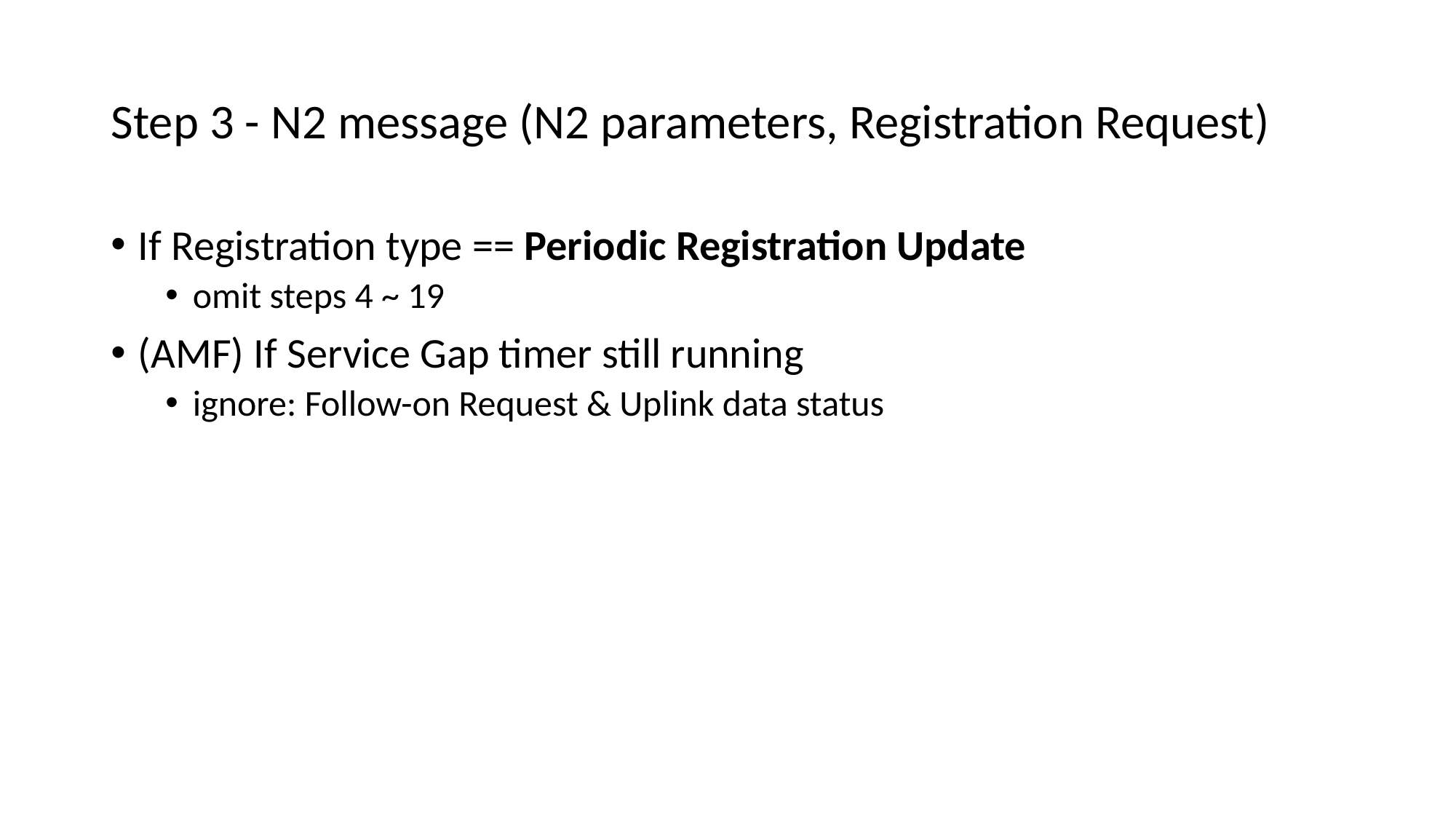

# Step 3 - N2 message (N2 parameters, Registration Request)
If Registration type == Periodic Registration Update
omit steps 4 ~ 19
(AMF) If Service Gap timer still running
ignore: Follow-on Request & Uplink data status